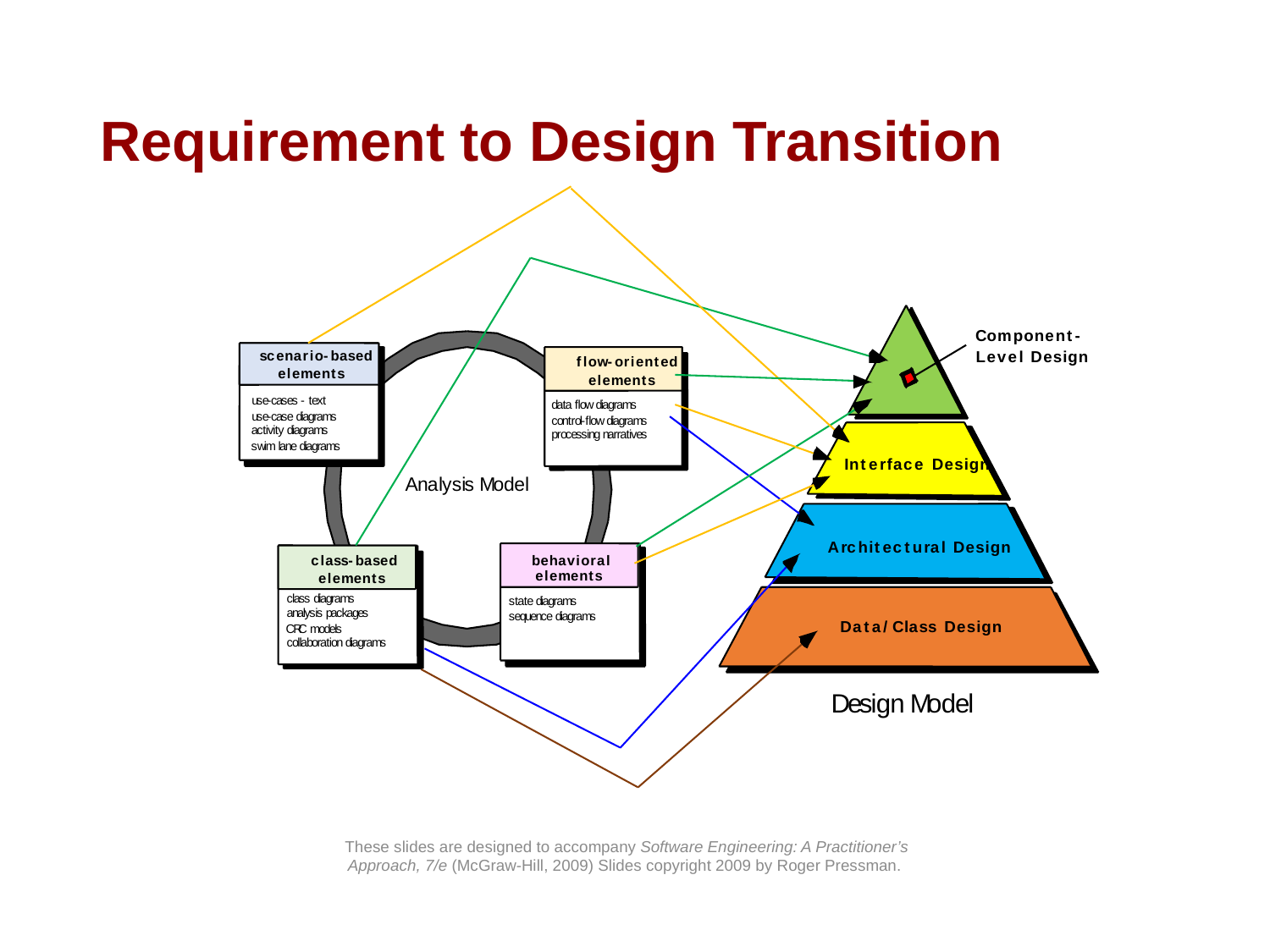

# Requirement to Design Transition

C
o
m
p
o
n
e
n
t
-

u
s
e
-
c
a
s
e
s

-

t
e
x
t

d
a
t
a

f
l
o
w

d
i
a
g
r
a
m
s

u
s
e
-
c
a
s
e

d
i
a
g
r
a
m
s

c
o
n
t
r
o
l
-
f
l
o
w

d
a
c
t
i
v
i
t
y

d
i
a
g
r
a
m
s

s
w
i
m

l
a
n
e

d
i
a
g
r
a
m
s

A
n
a
l
y
s
i
s

M
o
d
e
l

s
c
e
n
a
r
i
o
-
b
a
s
e
d

f
l
o
w
-
o
r
i
e
n
t
e
d

e
l
e
m
e
n
t
s
e
l
e
m
e
n
t
s

i
a
g
r
a
m
s

p
r
o
c
e
s
s
i
n
g

n
a
r
r
a
t
i
v
e
s

c
l
a
s
s
-
b
a
s
e
d
b
e
h
a
v
i
o
r
a
l
e
l
e
m
e
n
t
s
e
l
e
m
e
n
t
s

c
l
a
s
s

d
i
a
g
r
a
m
s

a
n
a
l
y
s
i
s

p
a
c
k
a
g
e
s

C
R
C

m
o
d
e
l
s

c
o
l
l
a
b
o
r
a
t

L
e
v
e
l

D
e
s
i
g
n

I
n
t
e
r
f
a
c
e

D
e
s
i
g
n

A
r
c
h
i
t
e
c
t
u
r
a
l

D
e
s
i
g
n

s
t
a
t
e

d
i
a
g
r
a
m
s

s
e
q
u
e
n
c
e

d
i
a
g
r
a
m
s
D
a
t
a
/
C
l
a
s
s

D
e
s
i
g
n

i
o
n

d
i
a
g
r
a
m
s

D
e
s
i
g
n

M
o
d
e
l
These slides are designed to accompany Software Engineering: A Practitioner’s Approach, 7/e (McGraw-Hill, 2009) Slides copyright 2009 by Roger Pressman.